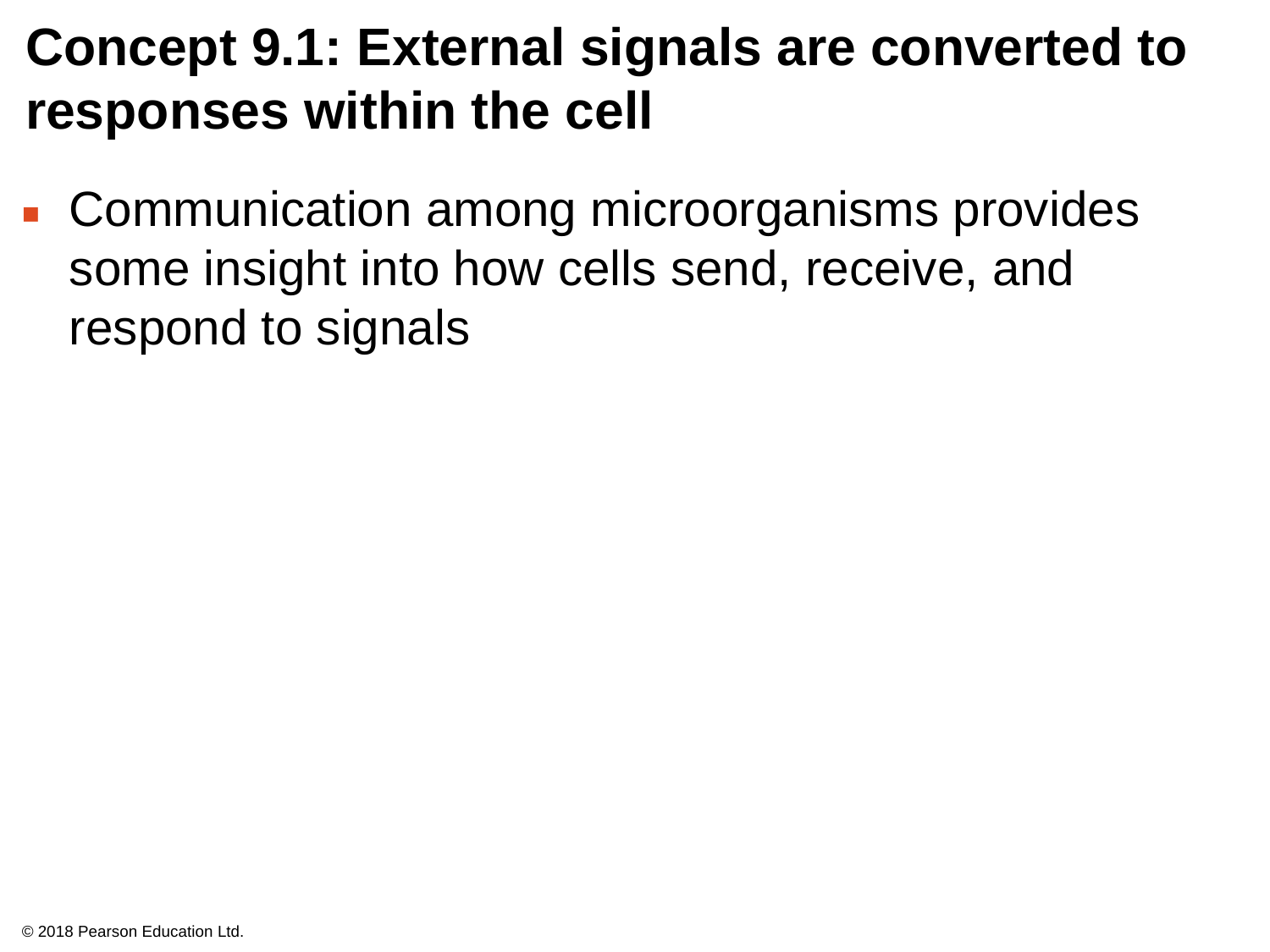

# Concept 9.1: External signals are converted to responses within the cell
Communication among microorganisms provides some insight into how cells send, receive, and respond to signals
© 2018 Pearson Education Ltd.